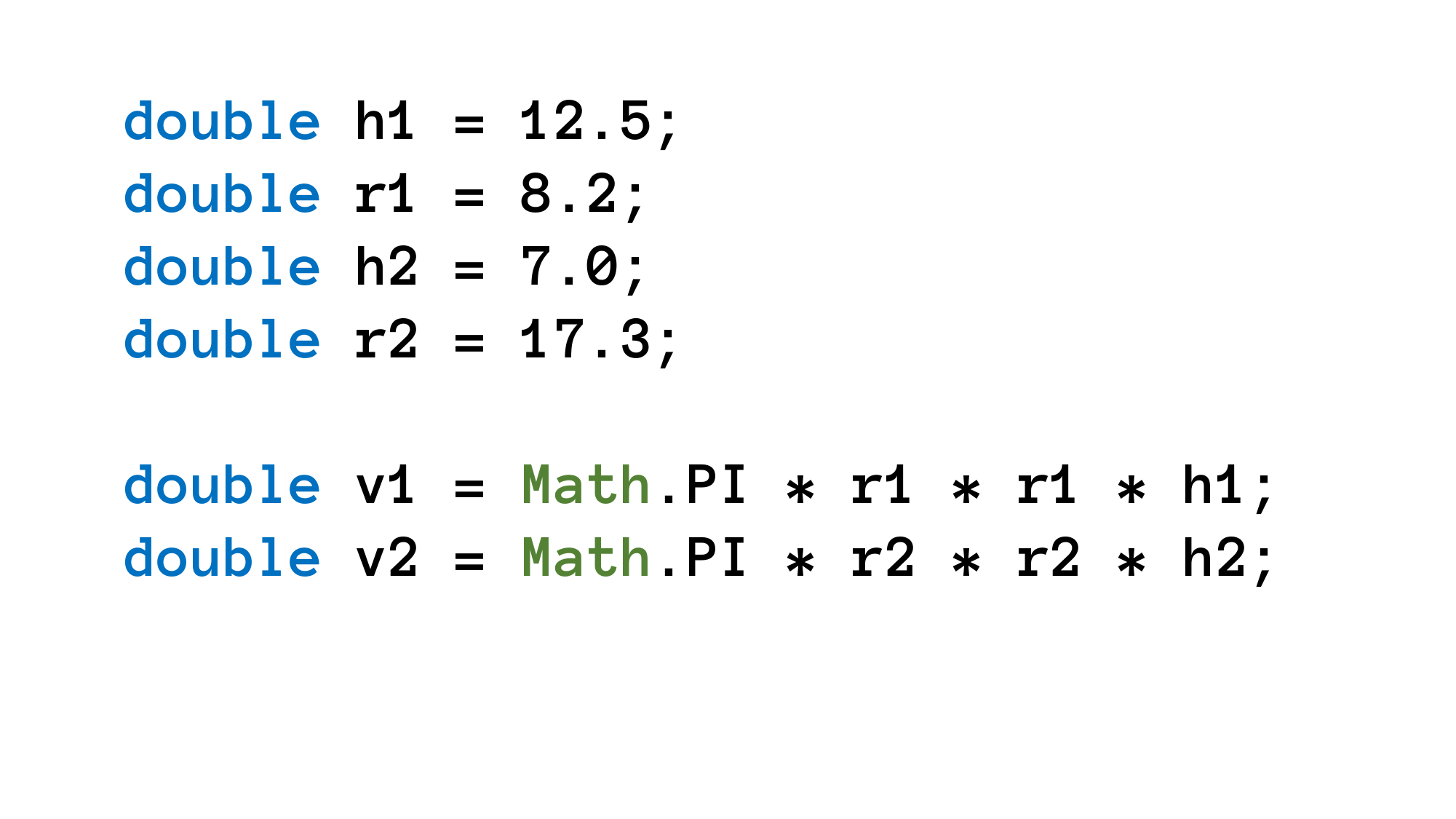

double h1 = 12.5;
double r1 = 8.2;
double h2 = 7.0;
double r2 = 17.3;

double v1 = Math.PI * r1 * r1 * h1;
double v2 = Math.PI * r2 * r2 * h2;